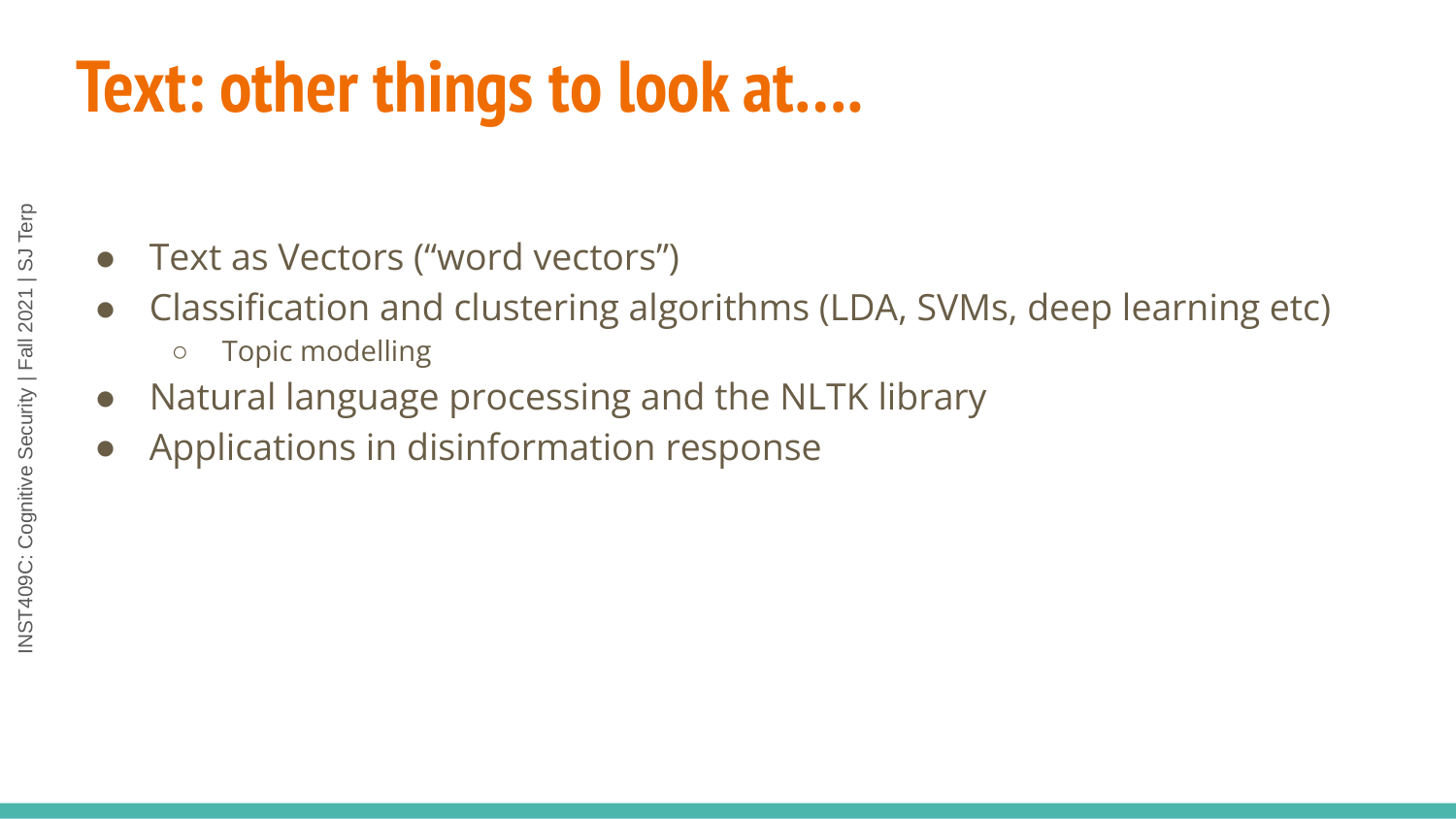

# Text: other things to look at….
Text as Vectors (“word vectors”)
Classification and clustering algorithms (LDA, SVMs, deep learning etc)
Topic modelling
Natural language processing and the NLTK library
Applications in disinformation response